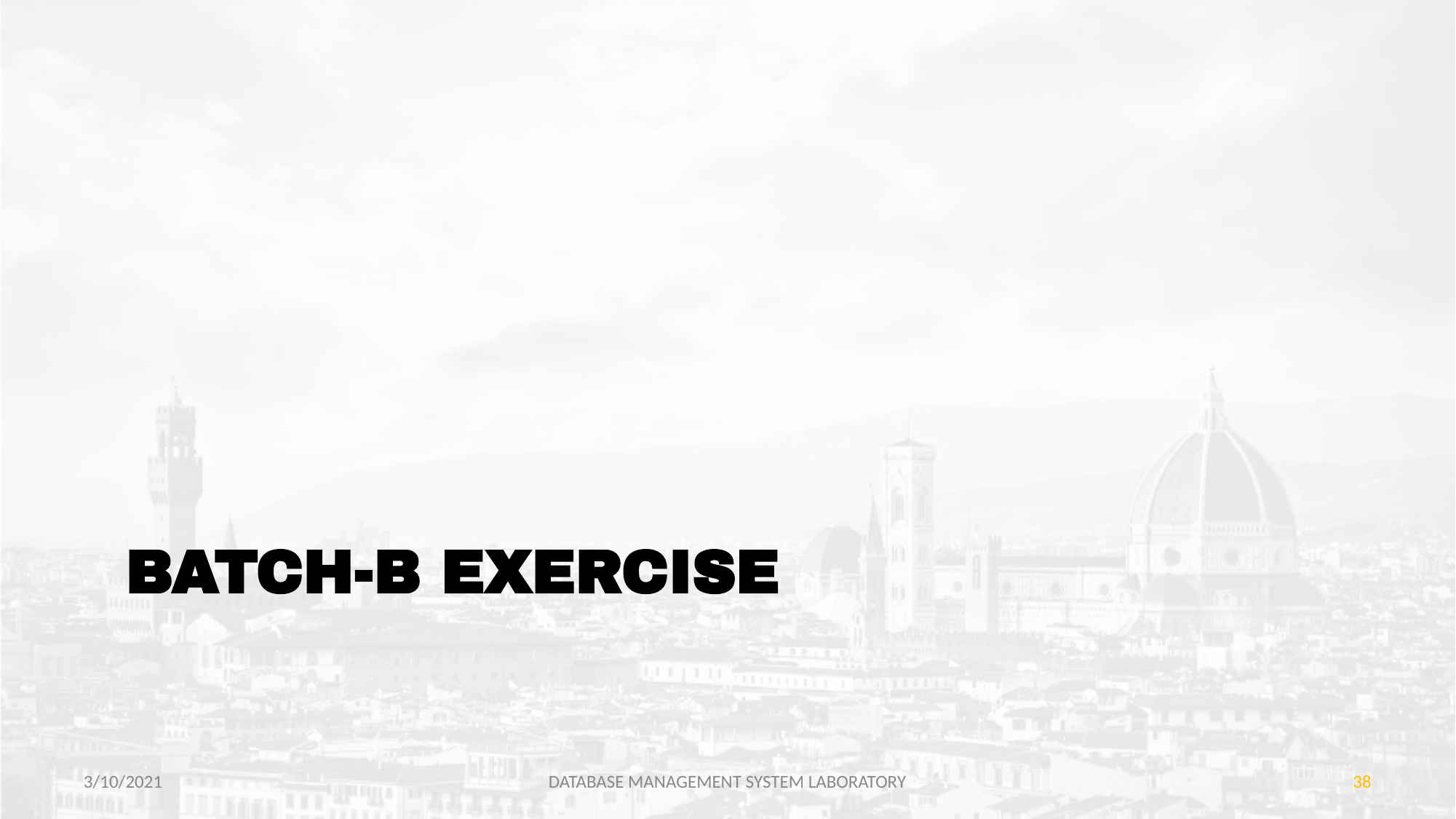

# BATCH-B EXERCISE
3/10/2021
DATABASE MANAGEMENT SYSTEM LABORATORY
38